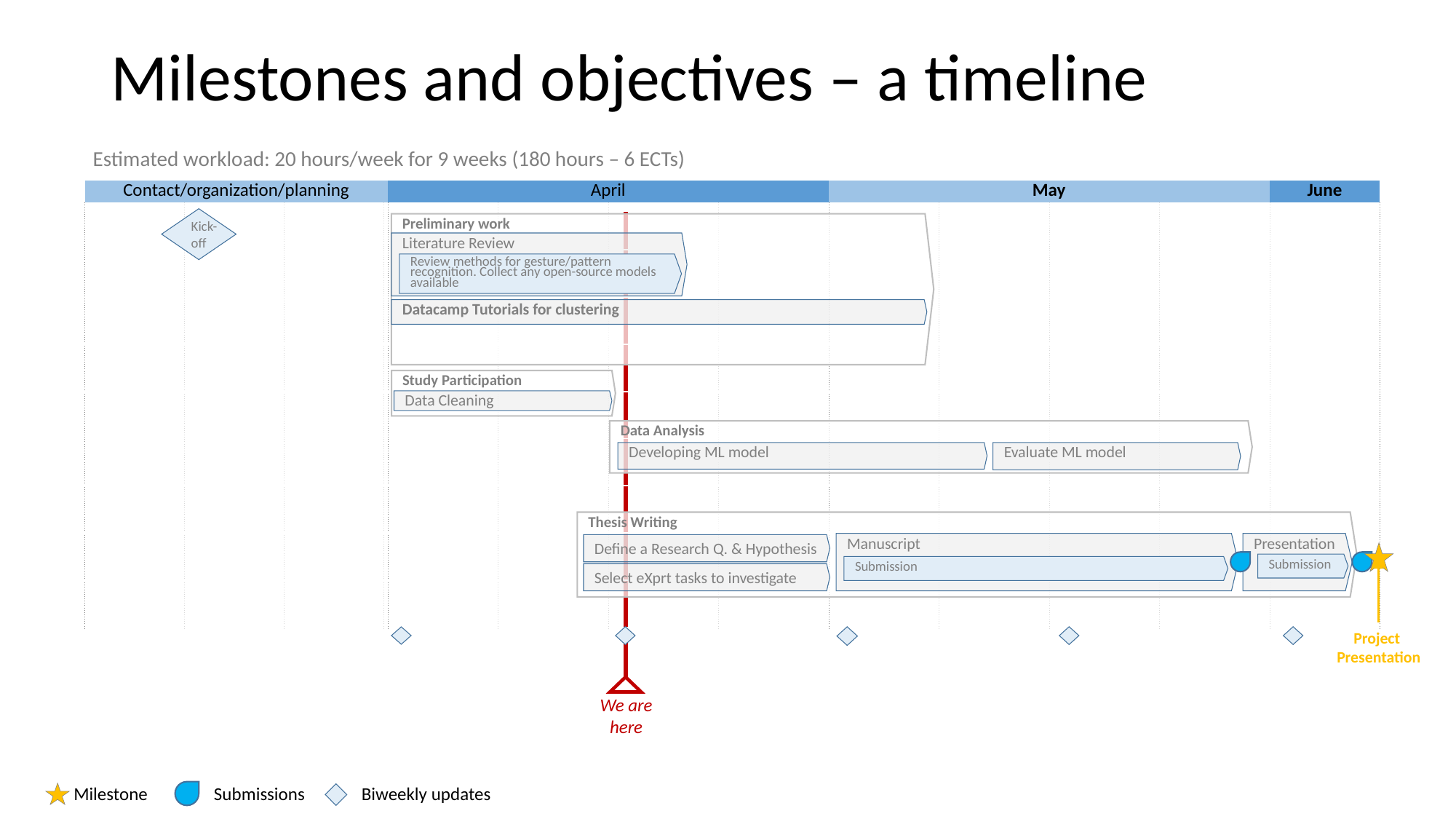

# Milestones and objectives – a timeline
Estimated workload: 20 hours/week for 9 weeks (180 hours – 6 ECTs)
| Contact/organization/planning |  |  |  | April |  |  |  | May |  |  |  | June |
| --- | --- | --- | --- | --- | --- | --- | --- | --- | --- | --- | --- | --- |
|  |  |  |  |  |  |  |  |  |  |  |  |  |
|  |  |  |  |  |  |  |  |  |  |  |  |  |
|  |  |  |  |  |  |  |  |  |  |  |  |  |
|  |  |  |  |  |  |  |  |  |  |  |  |  |
|  |  |  |  |  |  |  |  |  |  |  |  |  |
|  |  |  |  |  |  |  |  |  |  |  |  |  |
|  |  |  |  |  |  |  |  |  |  |  |  |  |
|  |  |  |  |  |  |  |  |  |  |  |  |  |
|  |  |  |  |  |  |  |  |  |  |  |  |  |
Kick-off

We are here
Preliminary work
Literature Review
Datacamp Tutorials for clustering
Review methods for gesture/pattern recognition. Collect any open-source models available
Study Participation
Data Cleaning
Data Analysis
Evaluate ML model
Developing ML model
Thesis Writing
Manuscript
Presentation
Define a Research Q. & Hypothesis

Project
Presentation

Submission
Submission
Select eXprt tasks to investigate

Milestone
Submissions
Biweekly updates